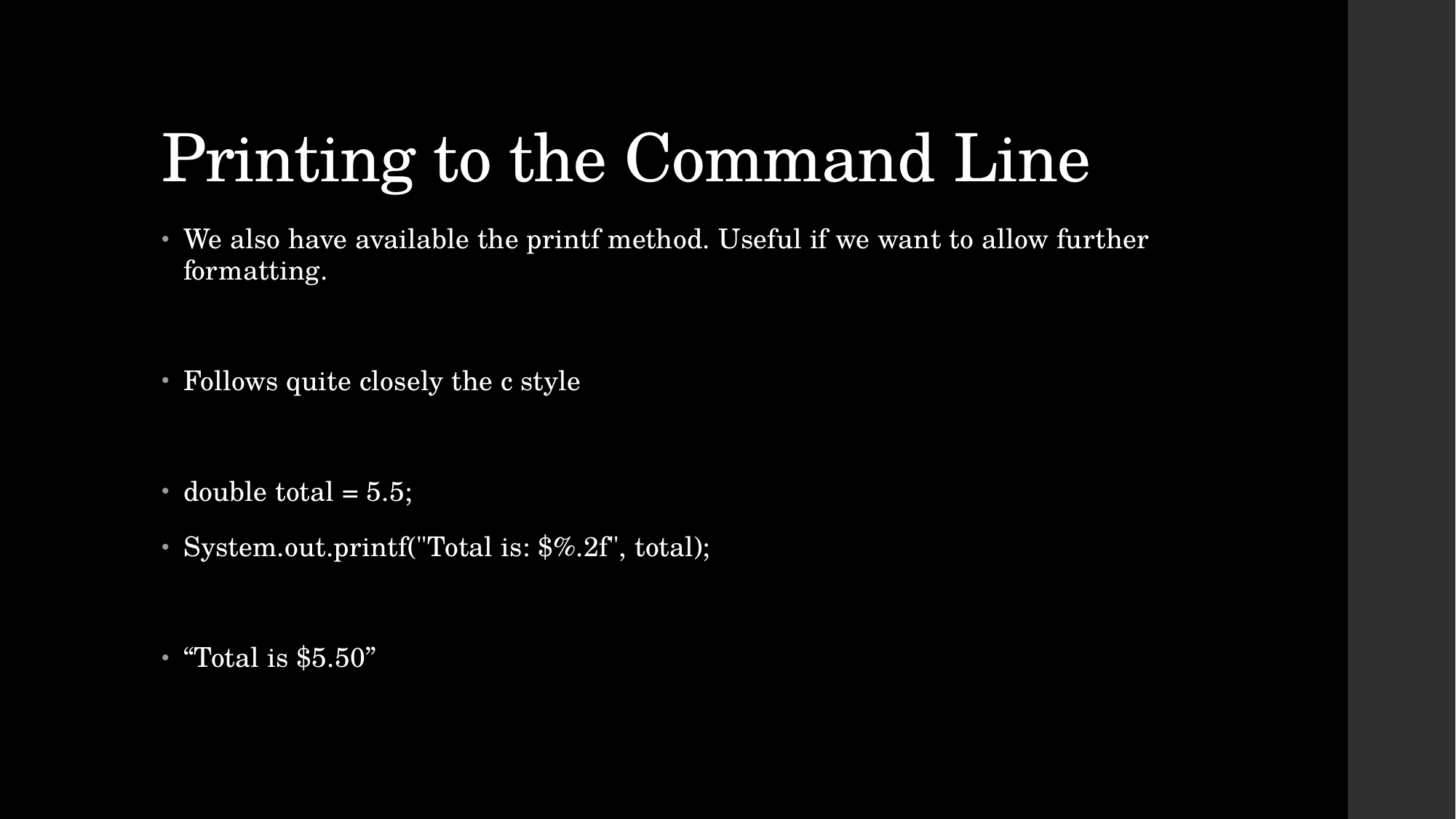

# Printing to the Command Line
We also have available the printf method. Useful if we want to allow further formatting.

Follows quite closely the c style

double total = 5.5;
System.out.printf("Total is: $%.2f", total);

“Total is $5.50”